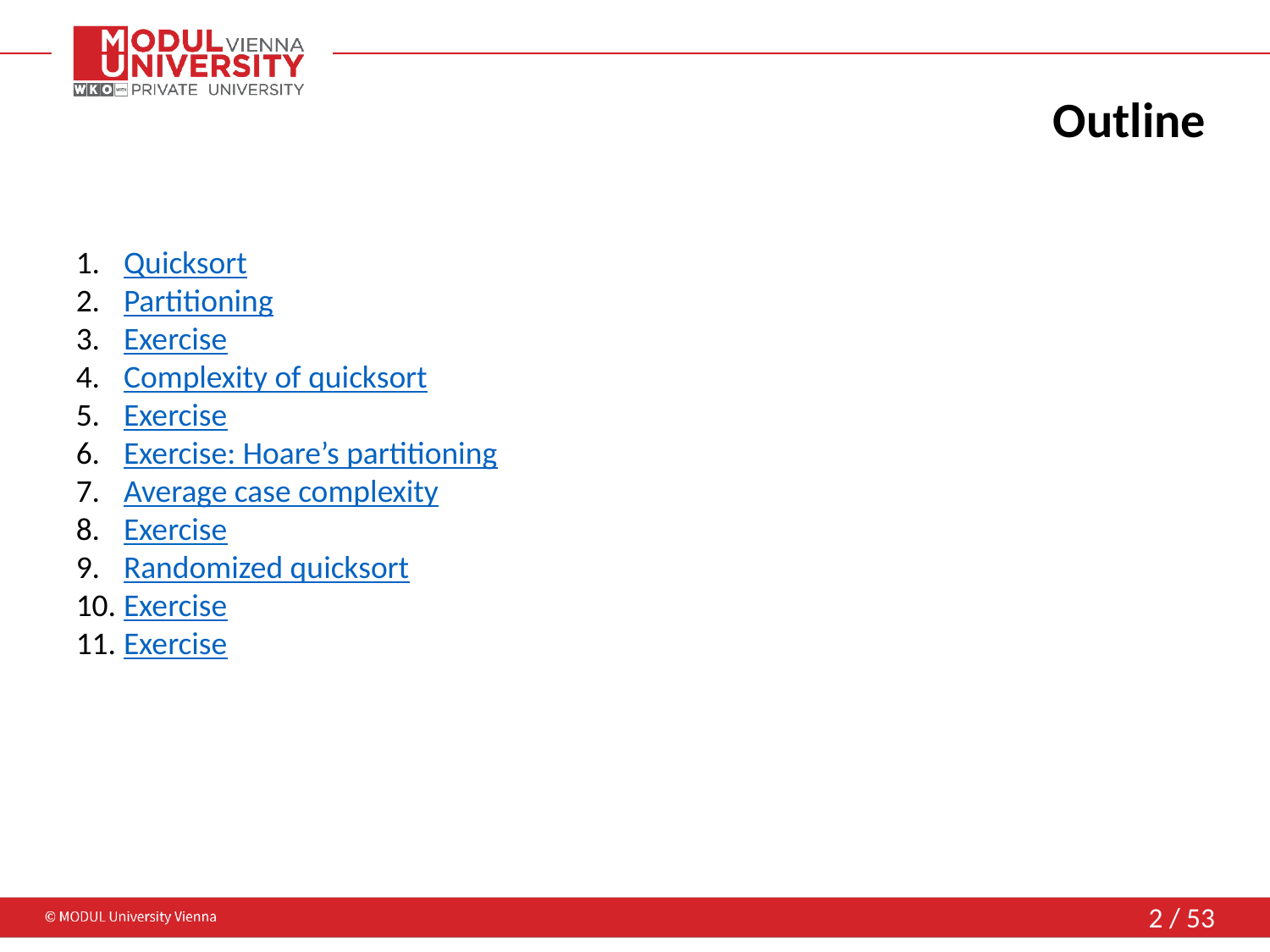

# Outline

Quicksort
Partitioning
Exercise
Complexity of quicksort
Exercise
Exercise: Hoare’s partitioning
Average case complexity
Exercise
Randomized quicksort
Exercise
Exercise